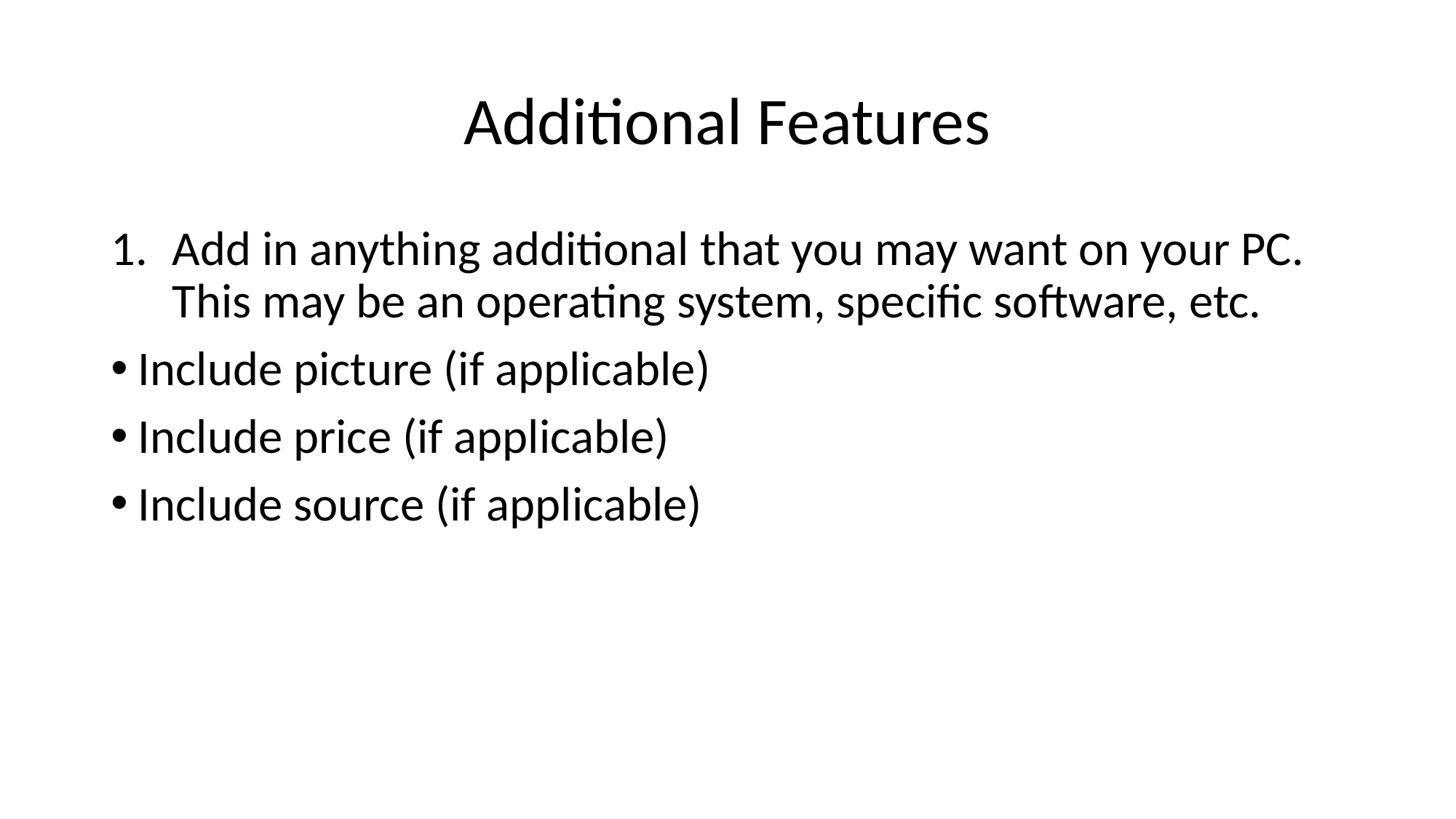

# Additional Features
Add in anything additional that you may want on your PC.  This may be an operating system, specific software, etc.
Include picture (if applicable)
Include price (if applicable)
Include source (if applicable)